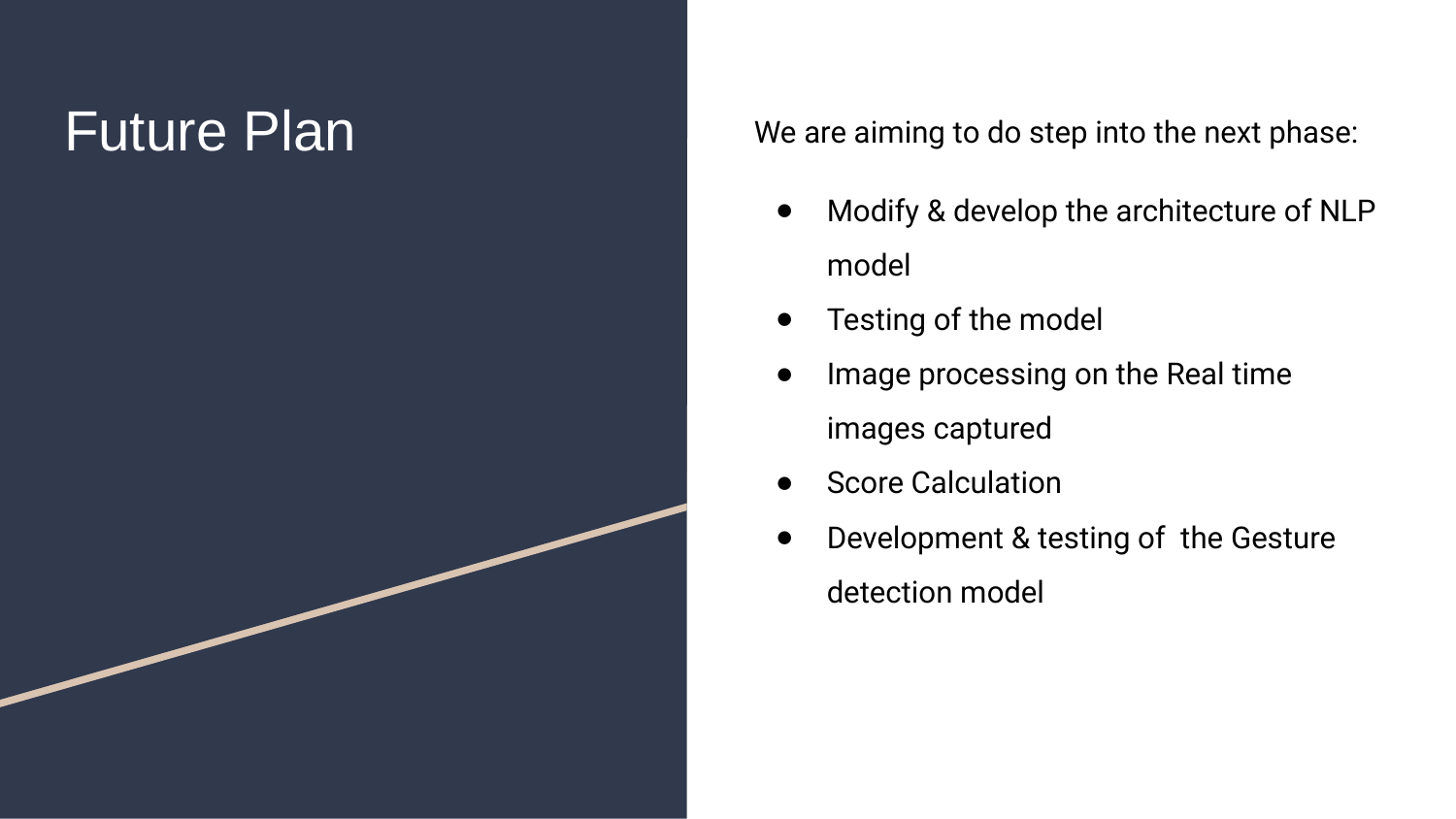

# Future Plan
We are aiming to do step into the next phase:
Modify & develop the architecture of NLP model
Testing of the model
Image processing on the Real time images captured
Score Calculation
Development & testing of  the Gesture detection model